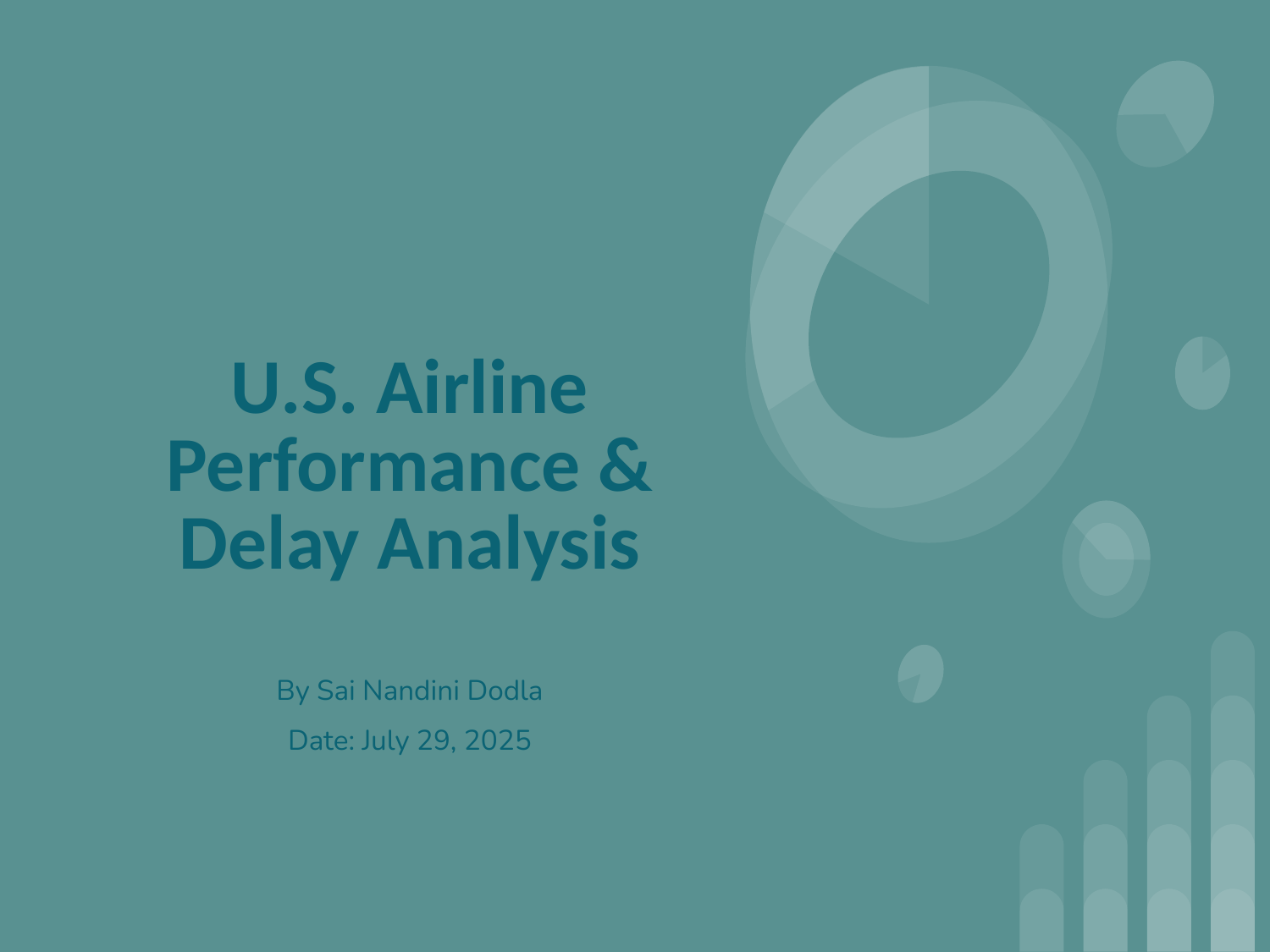

# U.S. Airline Performance & Delay Analysis
By Sai Nandini Dodla
Date: July 29, 2025